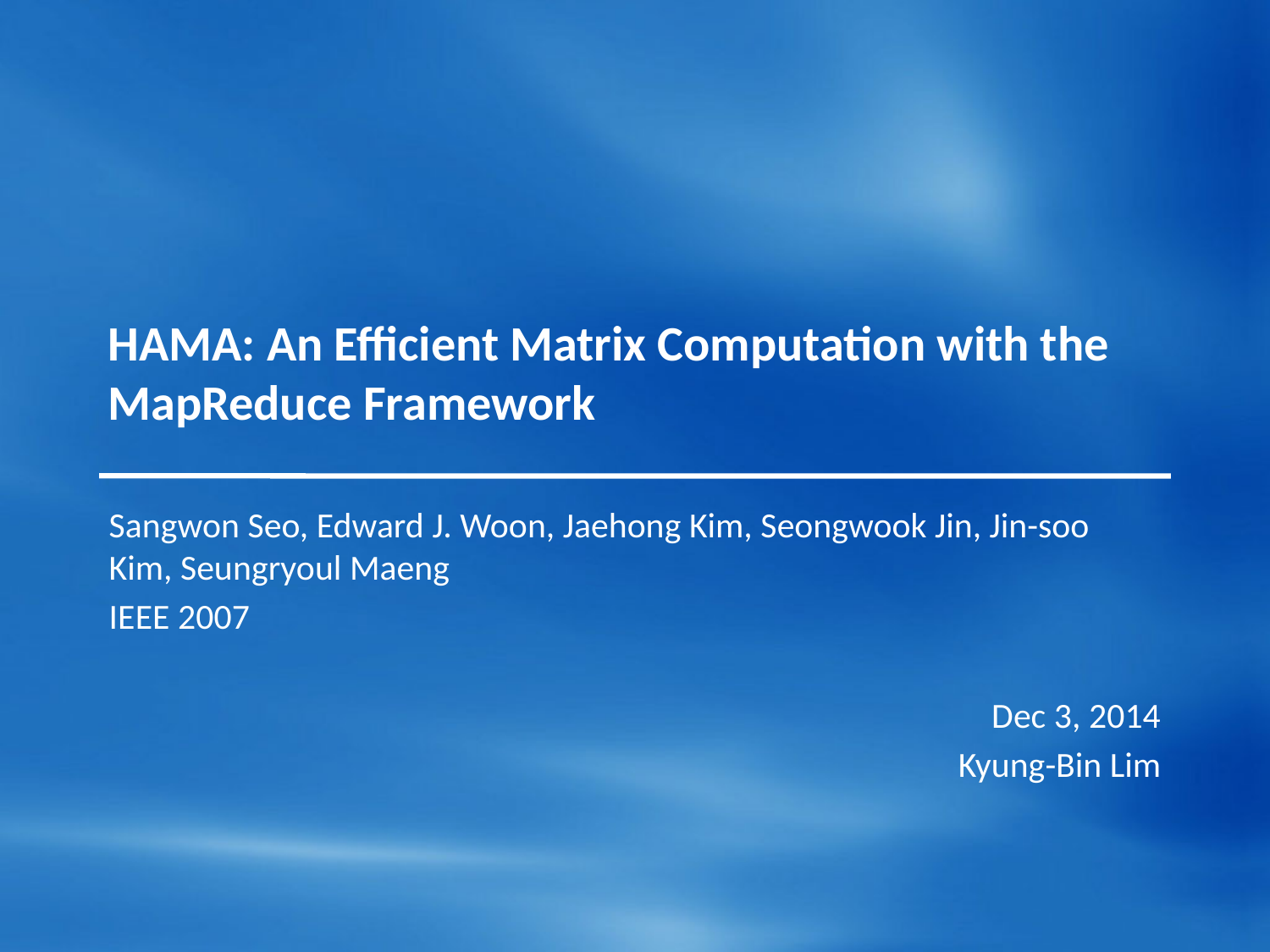

# HAMA: An Efficient Matrix Computation with the MapReduce Framework
Sangwon Seo, Edward J. Woon, Jaehong Kim, Seongwook Jin, Jin-soo Kim, Seungryoul Maeng
IEEE 2007

Dec 3, 2014
Kyung-Bin Lim